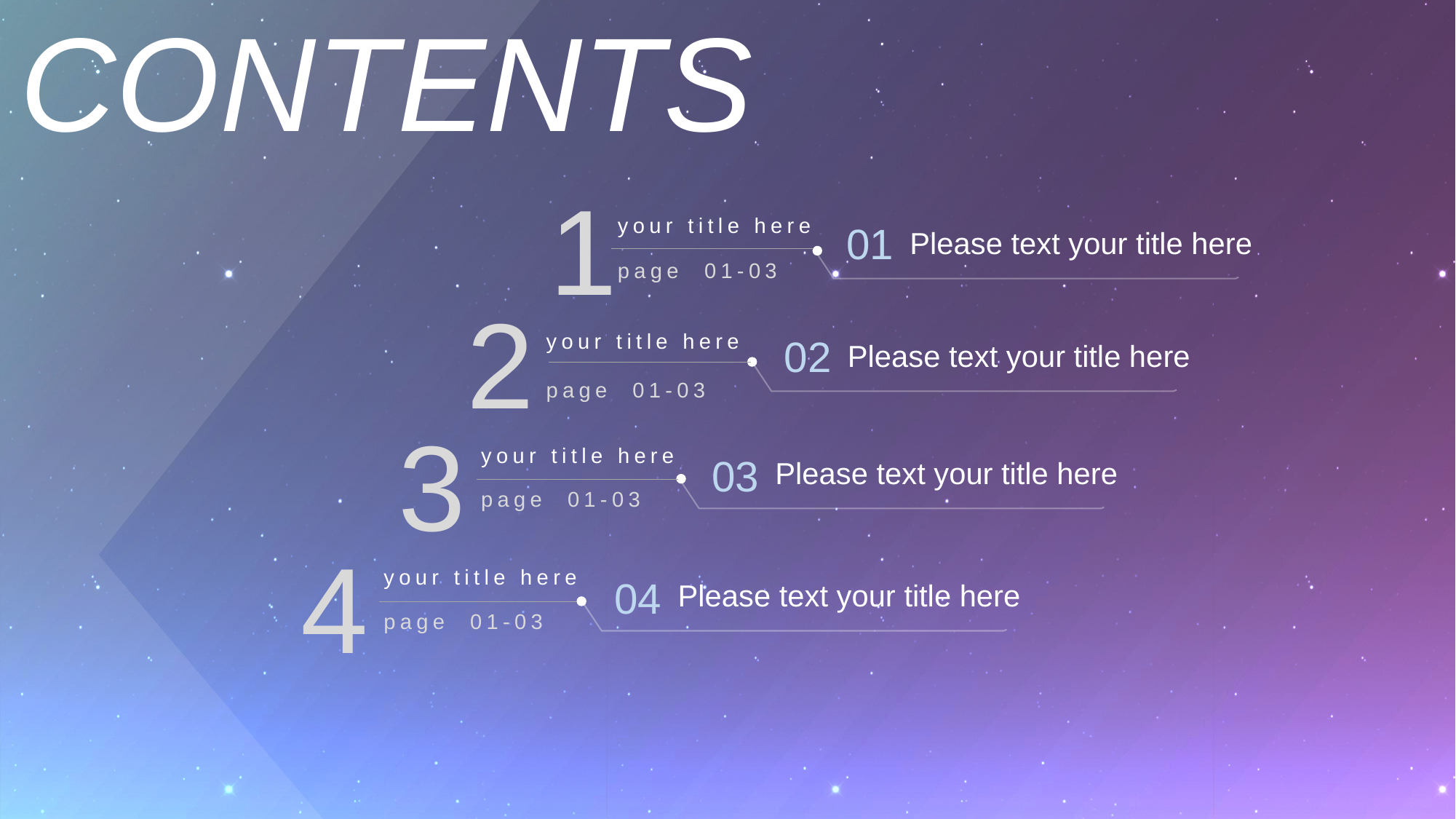

CONTENTS
1
your title here
01
Please text your title here

page  01-03

2
your title here
02
Please text your title here

page  01-03
3
your title here
03
Please text your title here

page  01-03
4
your title here
04
Please text your title here

page  01-03